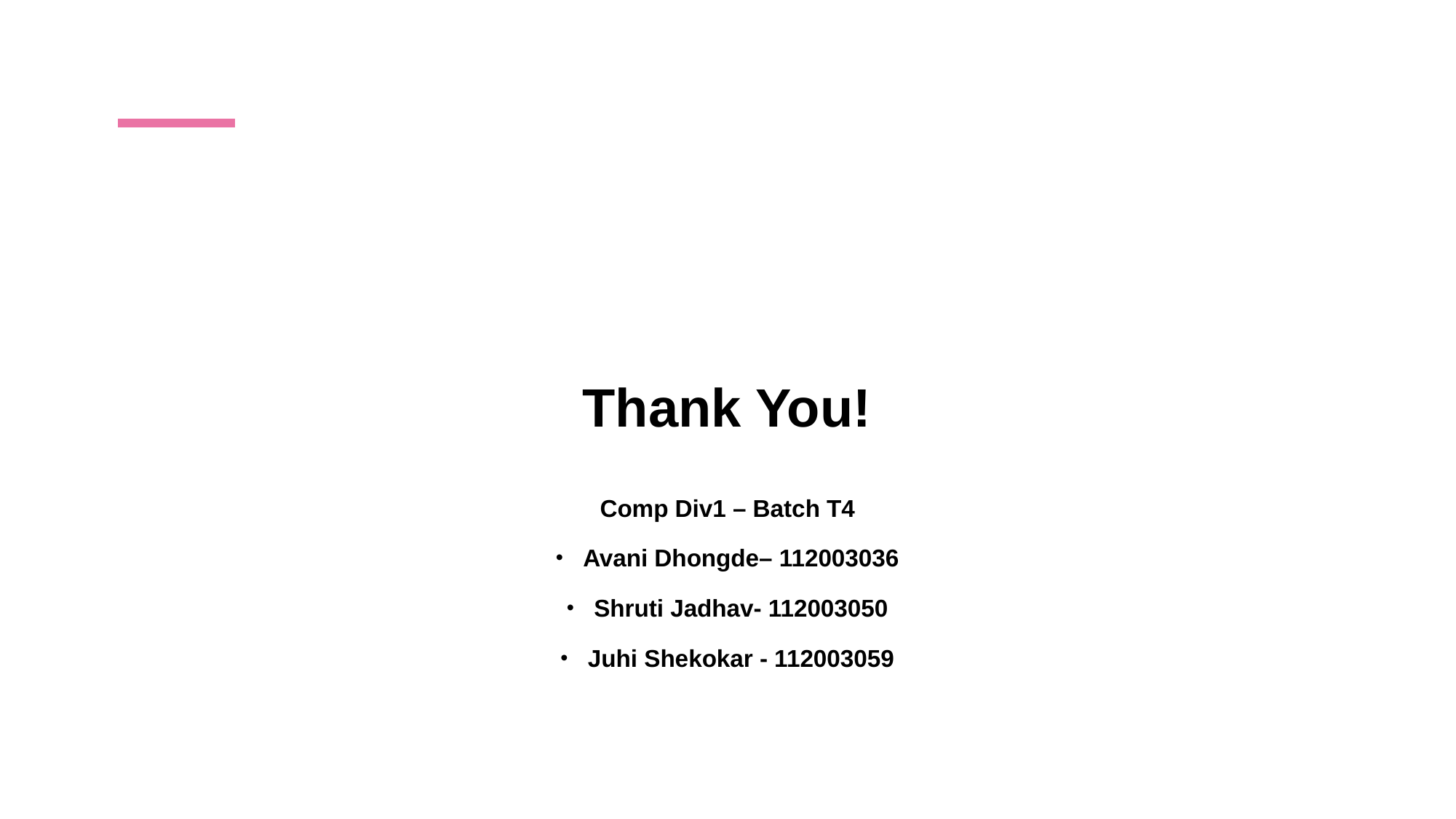

Comp Div1 – Batch T4
Avani Dhongde– 112003036
Shruti Jadhav- 112003050
Juhi Shekokar - 112003059
Thank You!